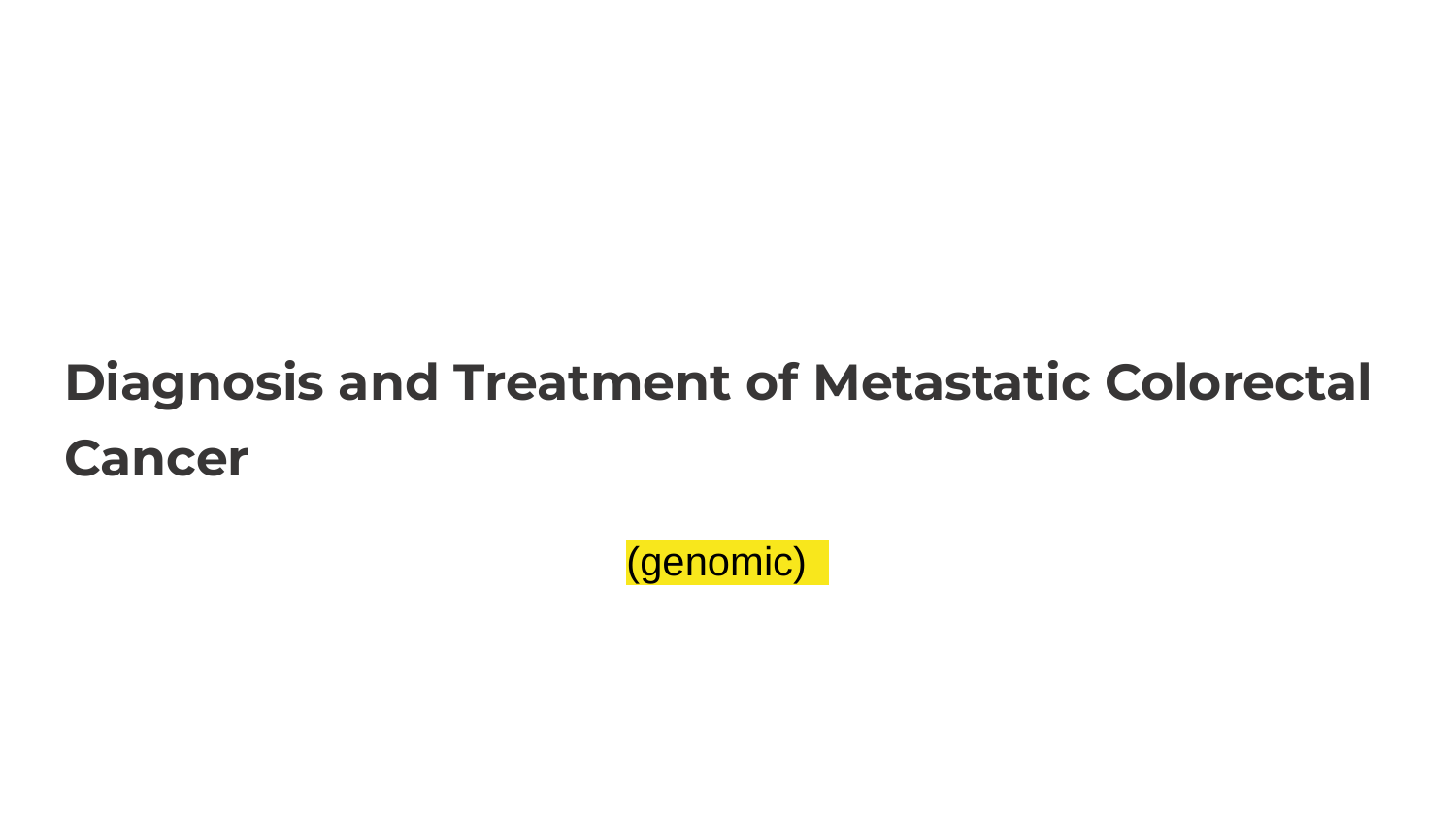

# Diagnosis and Treatment of Metastatic Colorectal Cancer
(genomic)